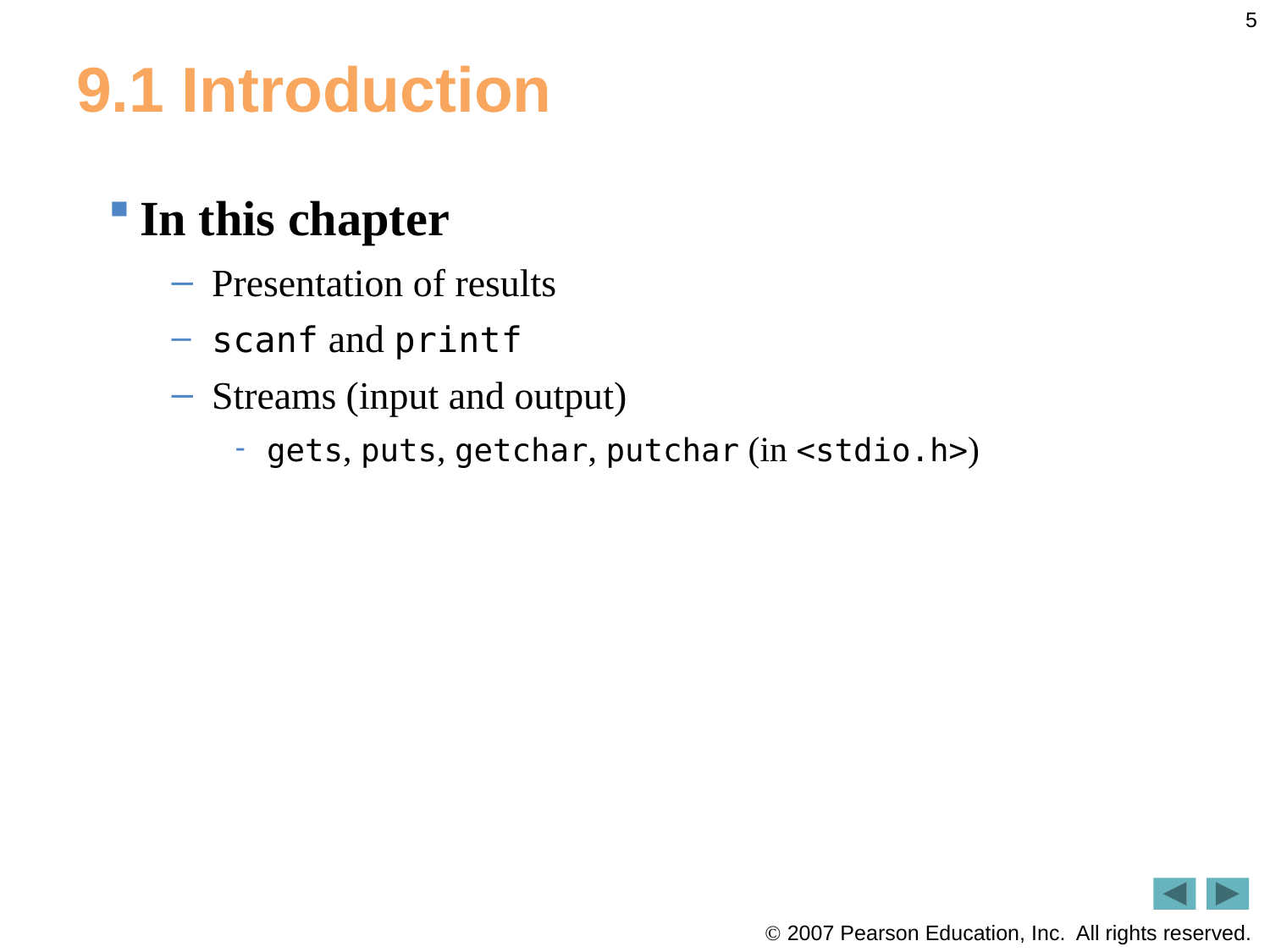

5
# 9.1 Introduction
In this chapter
Presentation of results
scanf and printf
Streams (input and output)
gets, puts, getchar, putchar (in <stdio.h>)